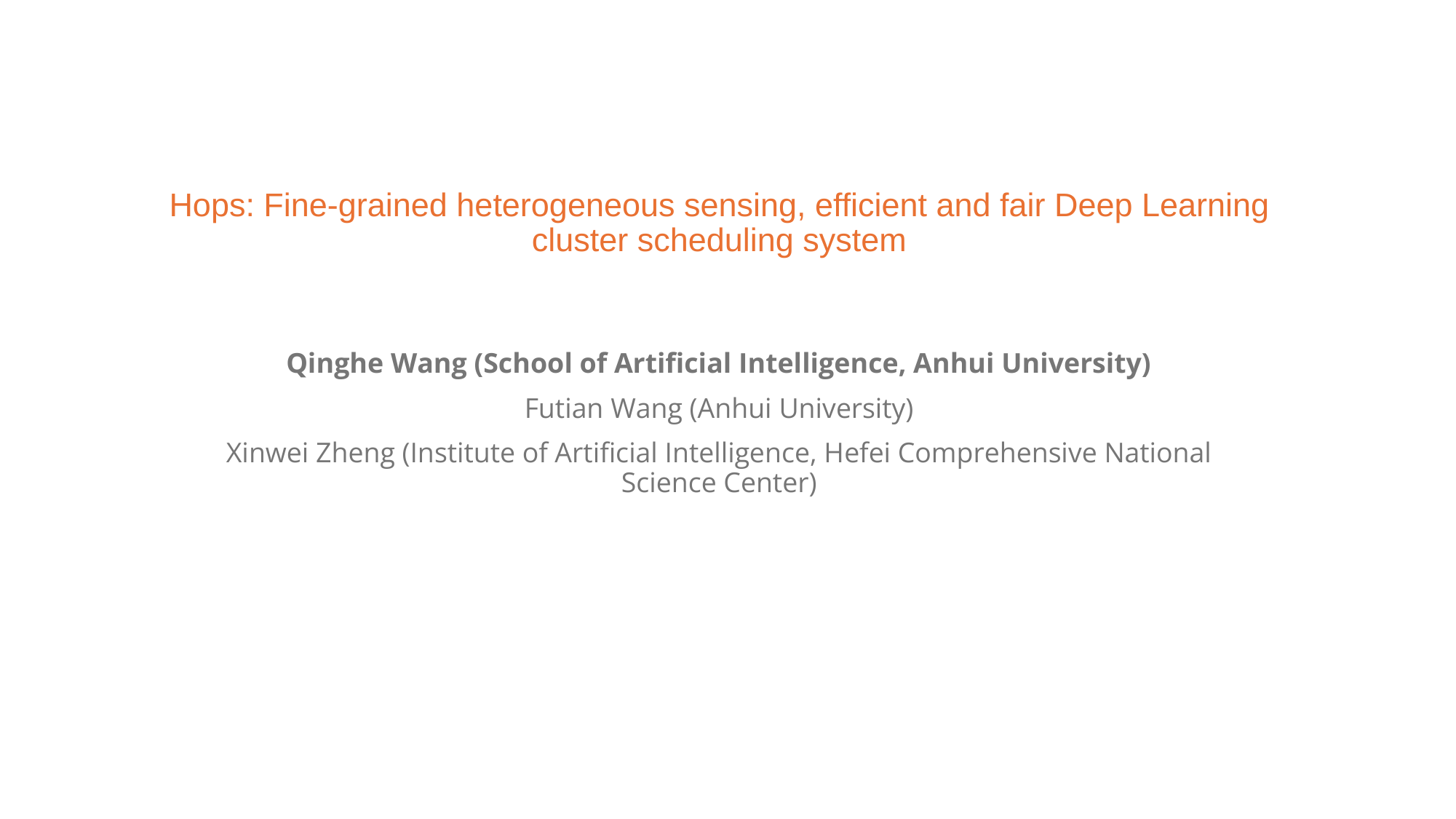

# Hops: Fine-grained heterogeneous sensing, efficient and fair Deep Learning cluster scheduling system
Qinghe Wang (School of Artificial Intelligence, Anhui University)
Futian Wang (Anhui University)
Xinwei Zheng (Institute of Artificial Intelligence, Hefei Comprehensive National Science Center)